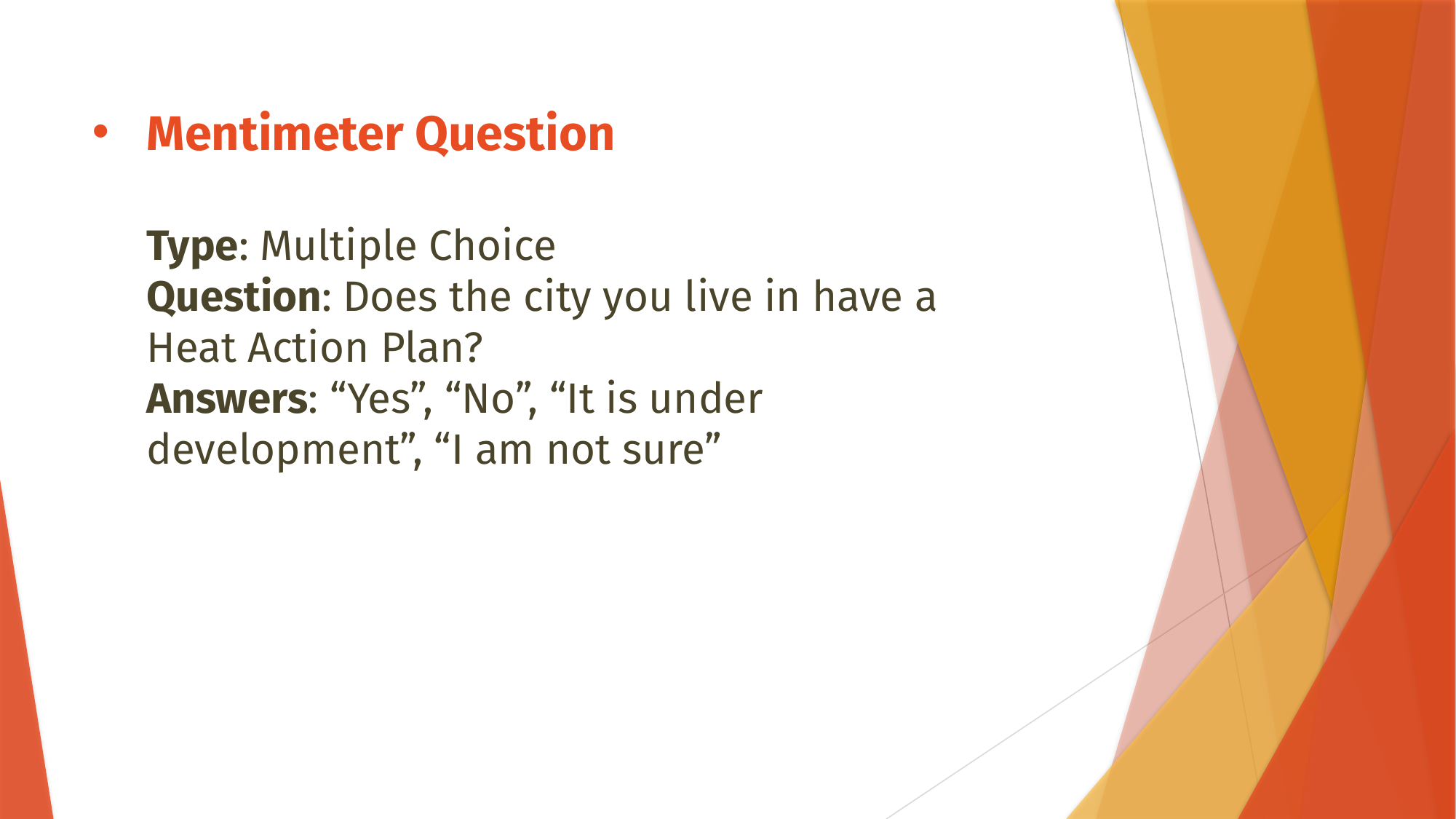

# Mentimeter Question Type: Multiple Choice Question: Does the city you live in have a Heat Action Plan? Answers: “Yes”, “No”, “It is under development”, “I am not sure”